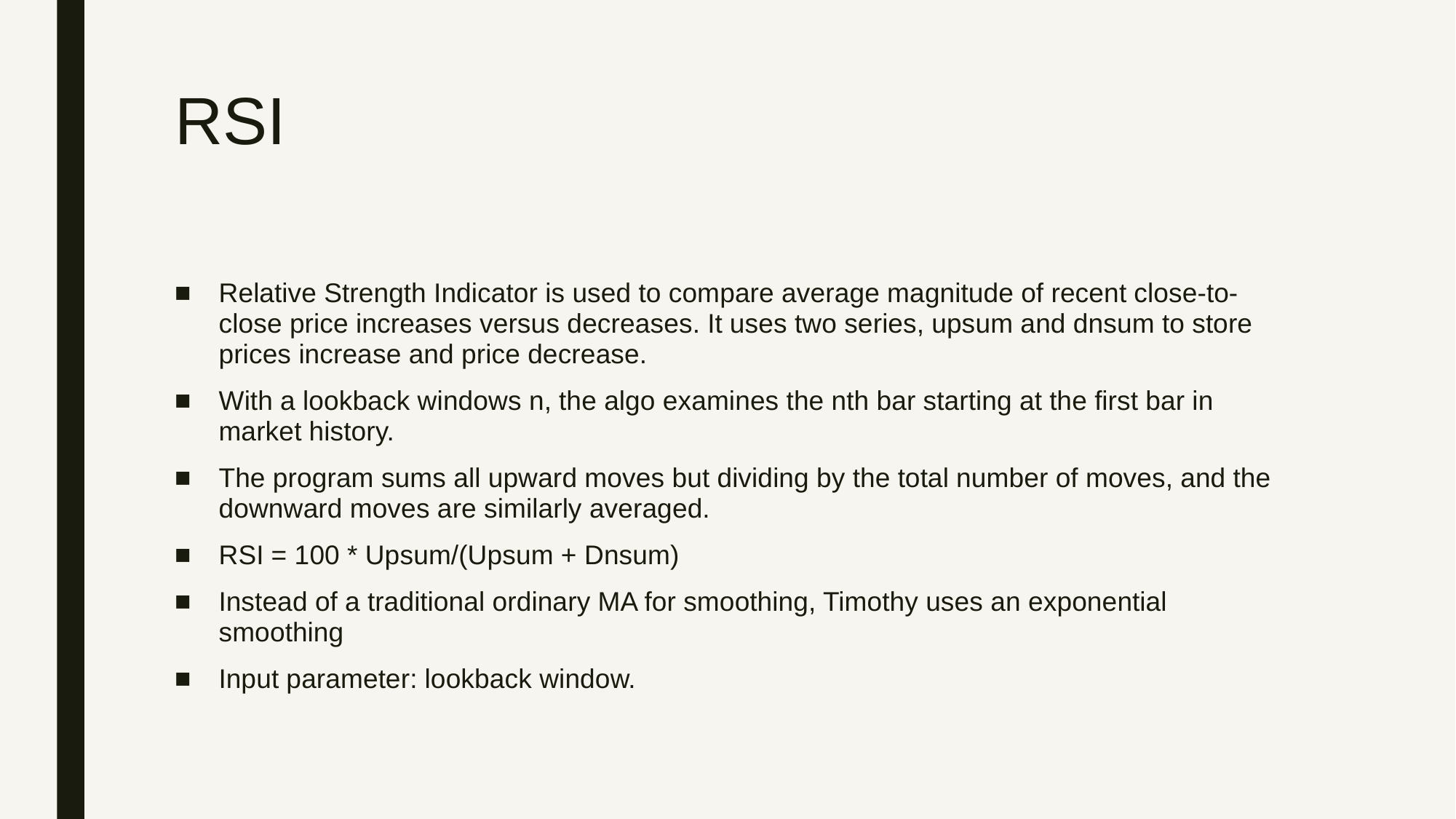

# RSI
Relative Strength Indicator is used to compare average magnitude of recent close-to-close price increases versus decreases. It uses two series, upsum and dnsum to store prices increase and price decrease.
With a lookback windows n, the algo examines the nth bar starting at the first bar in market history.
The program sums all upward moves but dividing by the total number of moves, and the downward moves are similarly averaged.
RSI = 100 * Upsum/(Upsum + Dnsum)
Instead of a traditional ordinary MA for smoothing, Timothy uses an exponential smoothing
Input parameter: lookback window.